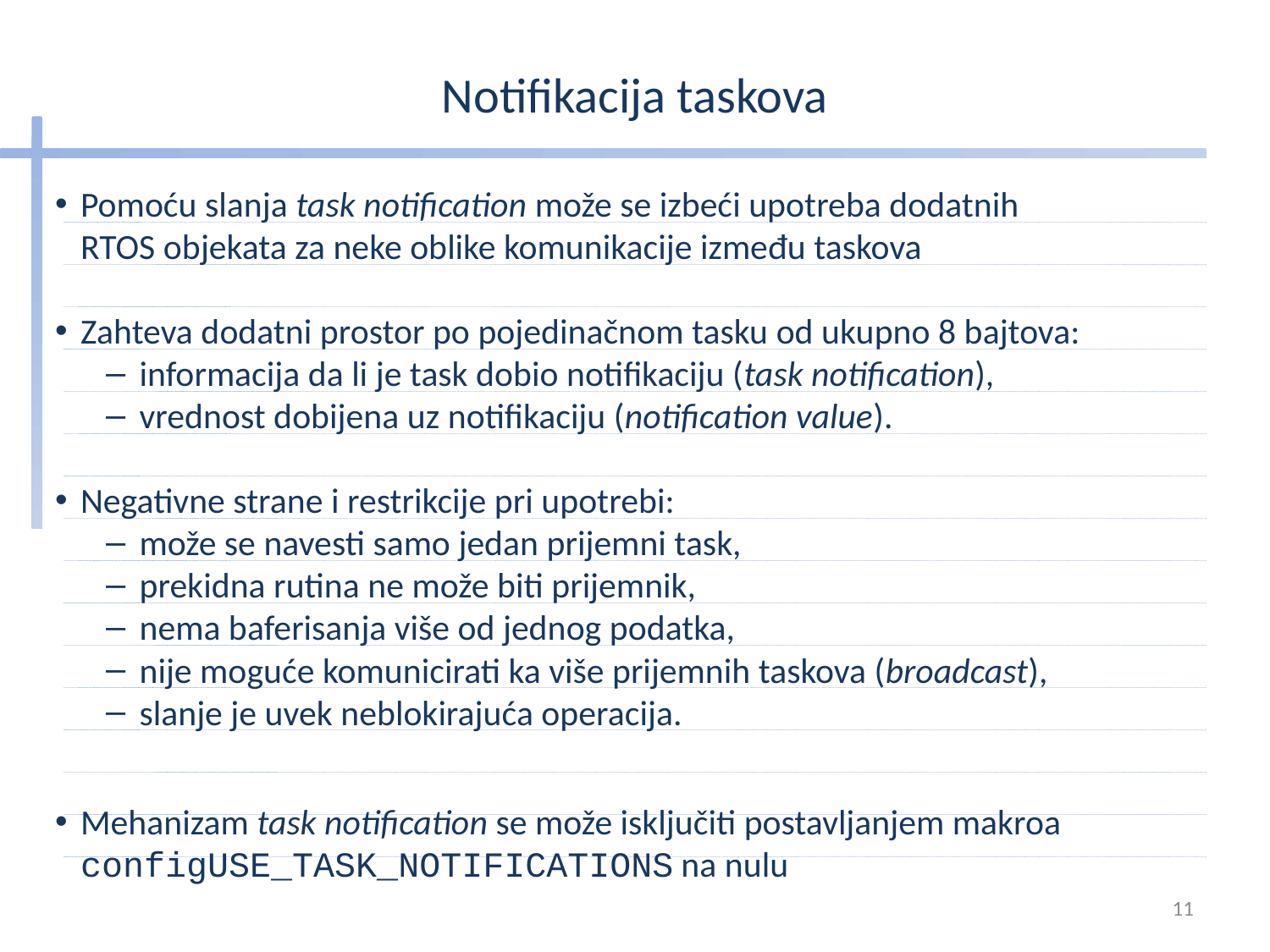

# Notifikacija taskova
Pomoću slanja task notification može se izbeći upotreba dodatnih
RTOS objekata za neke oblike komunikacije između taskova

Zahteva dodatni prostor po pojedinačnom tasku od ukupno 8 bajtova:
 informacija da li je task dobio notifikaciju (task notification),
 vrednost dobijena uz notifikaciju (notification value).

Negativne strane i restrikcije pri upotrebi:
 može se navesti samo jedan prijemni task,
 prekidna rutina ne može biti prijemnik,
 nema baferisanja više od jednog podatka,
 nije moguće komunicirati ka više prijemnih taskova (broadcast),
 slanje je uvek neblokirajuća operacija.

Mehanizam task notification se može isključiti postavljanjem makroa
configUSE_TASK_NOTIFICATIONS na nulu
11